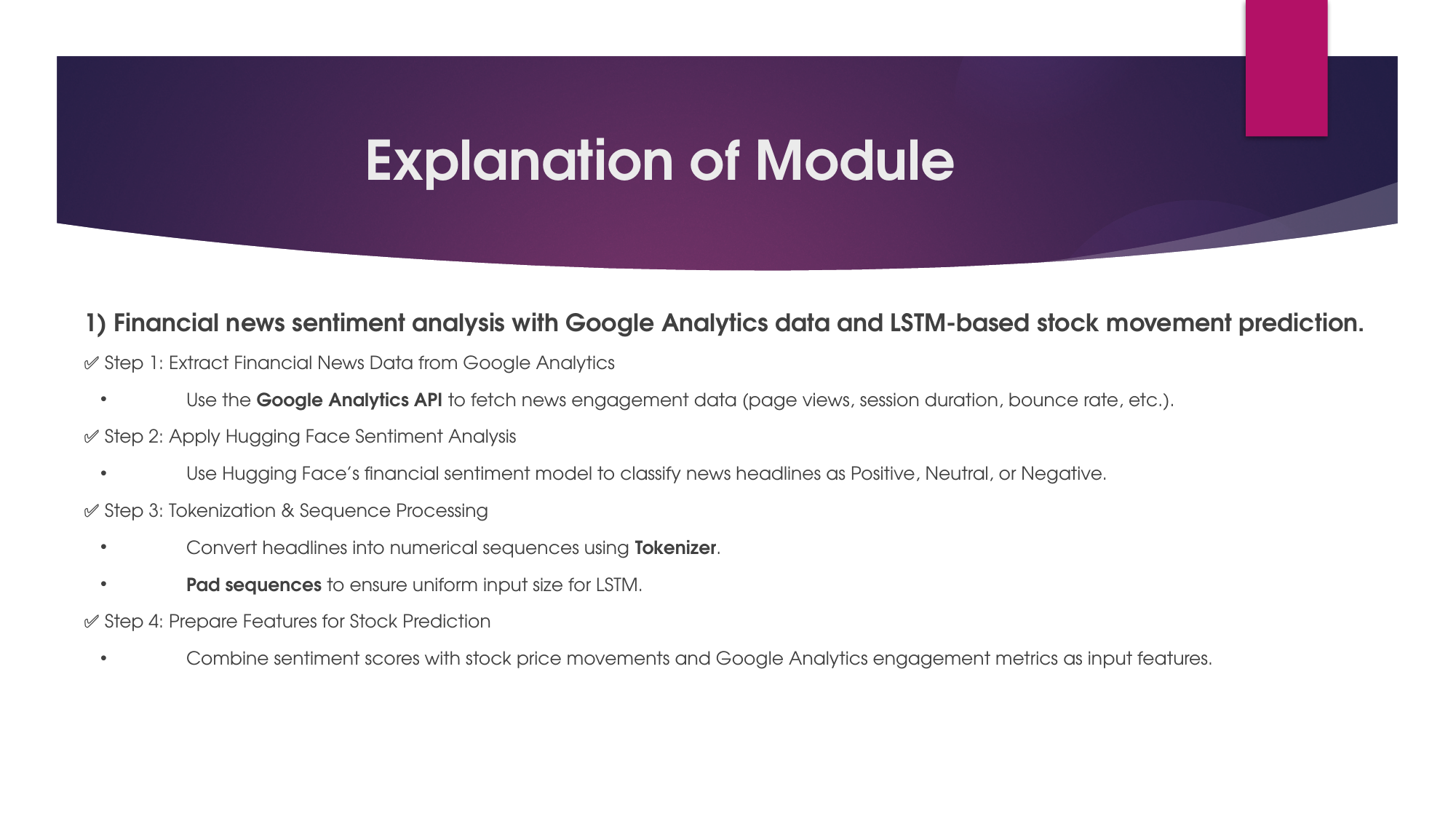

# Explanation of Module
1) Financial news sentiment analysis with Google Analytics data and LSTM-based stock movement prediction.
✅ Step 1: Extract Financial News Data from Google Analytics
Use the Google Analytics API to fetch news engagement data (page views, session duration, bounce rate, etc.).
✅ Step 2: Apply Hugging Face Sentiment Analysis
Use Hugging Face’s financial sentiment model to classify news headlines as Positive, Neutral, or Negative.
✅ Step 3: Tokenization & Sequence Processing
Convert headlines into numerical sequences using Tokenizer.
Pad sequences to ensure uniform input size for LSTM.
✅ Step 4: Prepare Features for Stock Prediction
Combine sentiment scores with stock price movements and Google Analytics engagement metrics as input features.